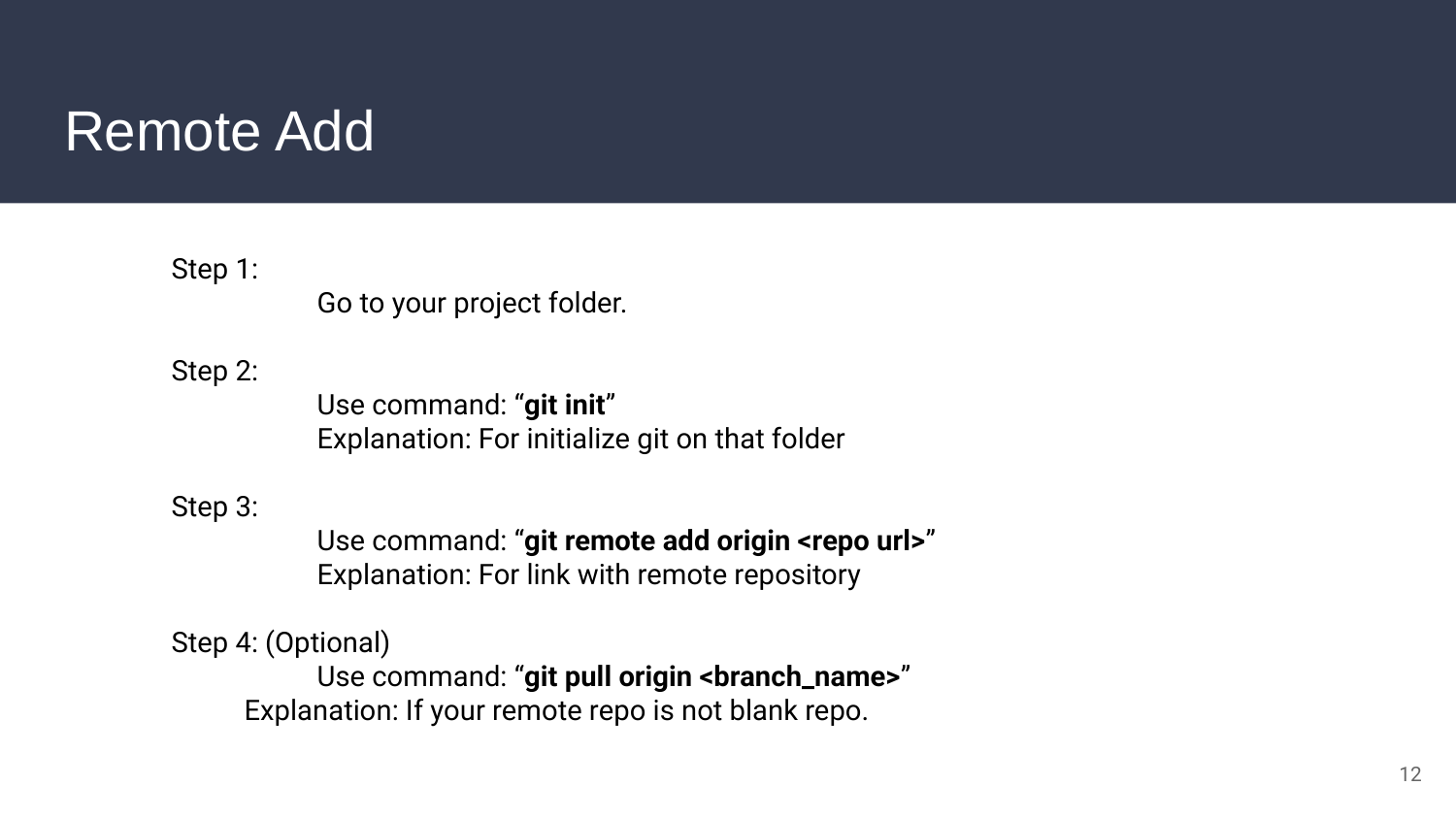

# Remote Add
Step 1:
	Go to your project folder.

Step 2:
	Use command: “git init”
	Explanation: For initialize git on that folder

Step 3:
	Use command: “git remote add origin <repo url>”
	Explanation: For link with remote repository

Step 4: (Optional)
	Use command: “git pull origin <branch_name>”
Explanation: If your remote repo is not blank repo.
12